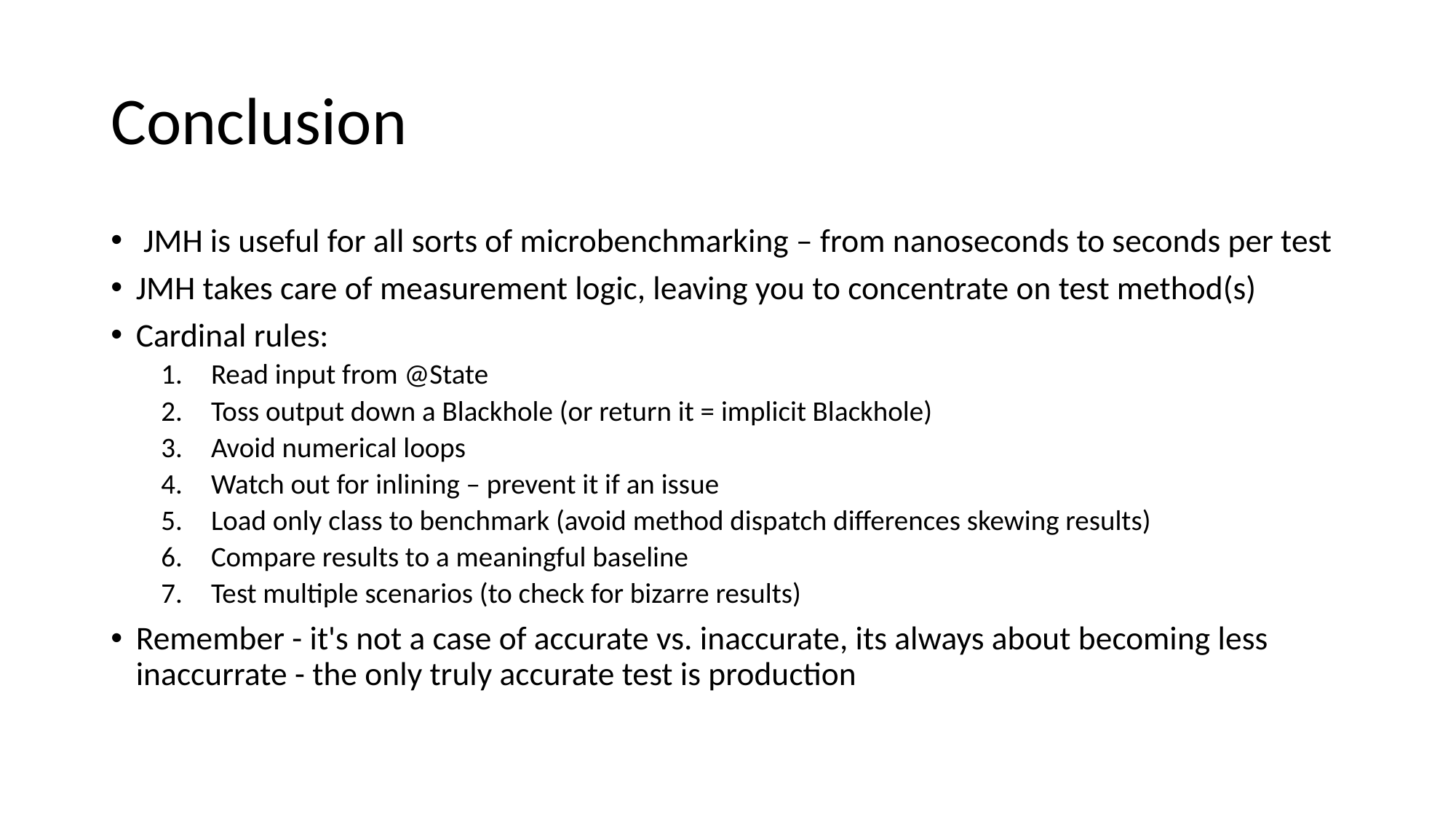

# Conclusion
 JMH is useful for all sorts of microbenchmarking – from nanoseconds to seconds per test
JMH takes care of measurement logic, leaving you to concentrate on test method(s)
Cardinal rules:
Read input from @State
Toss output down a Blackhole (or return it = implicit Blackhole)
Avoid numerical loops
Watch out for inlining – prevent it if an issue
Load only class to benchmark (avoid method dispatch differences skewing results)
Compare results to a meaningful baseline
Test multiple scenarios (to check for bizarre results)
Remember - it's not a case of accurate vs. inaccurate, its always about becoming less inaccurrate - the only truly accurate test is production